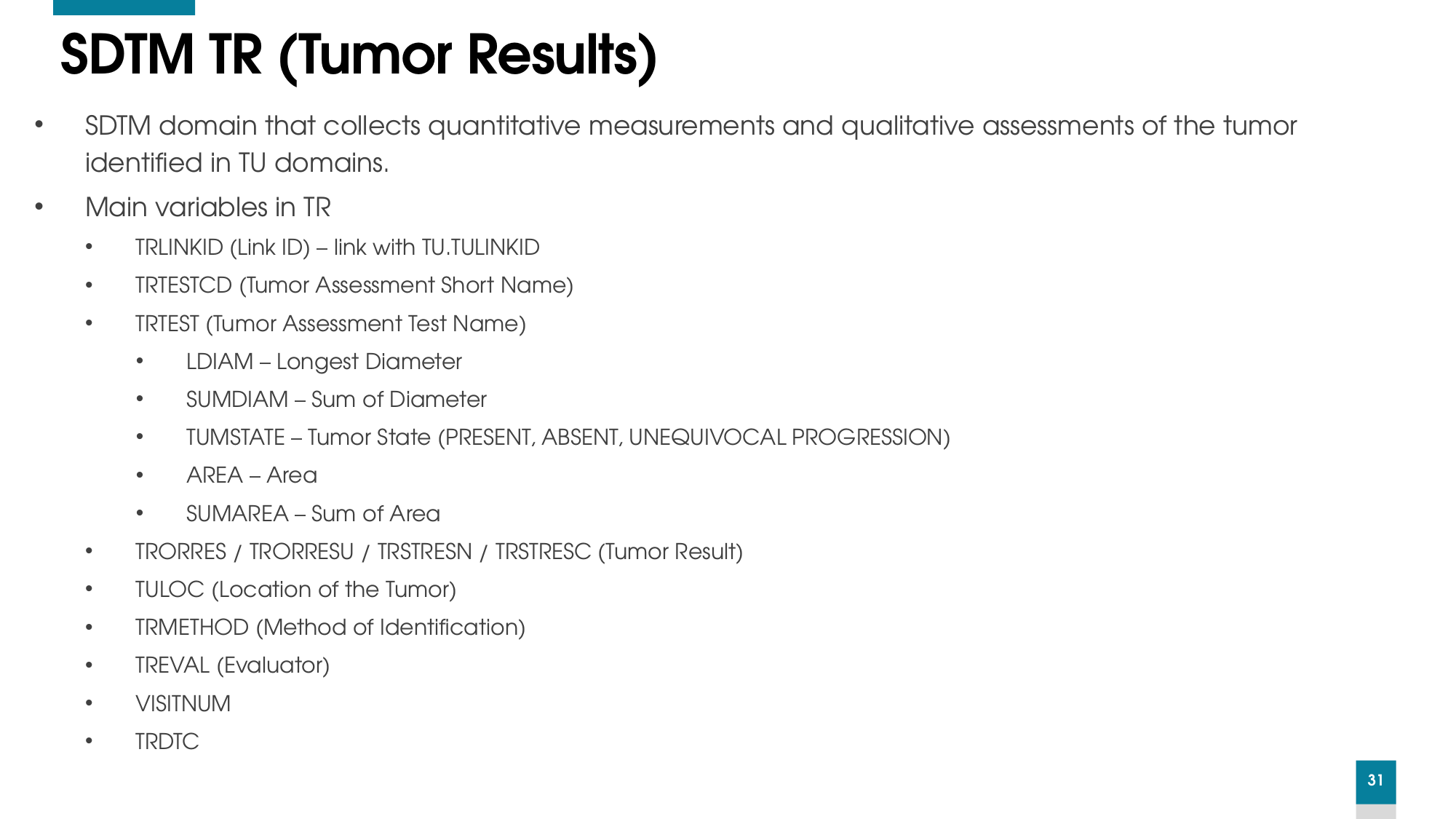

# SDTM TR (Tumor Results)
SDTM domain that collects quantitative measurements and qualitative assessments of the tumor identified in TU domains.
Main variables in TR
TRLINKID (Link ID) – link with TU.TULINKID
TRTESTCD (Tumor Assessment Short Name)
TRTEST (Tumor Assessment Test Name)
LDIAM – Longest Diameter
SUMDIAM – Sum of Diameter
TUMSTATE – Tumor State (PRESENT, ABSENT, UNEQUIVOCAL PROGRESSION)
AREA – Area
SUMAREA – Sum of Area
TRORRES / TRORRESU / TRSTRESN / TRSTRESC (Tumor Result)
TULOC (Location of the Tumor)
TRMETHOD (Method of Identification)
TREVAL (Evaluator)
VISITNUM
TRDTC